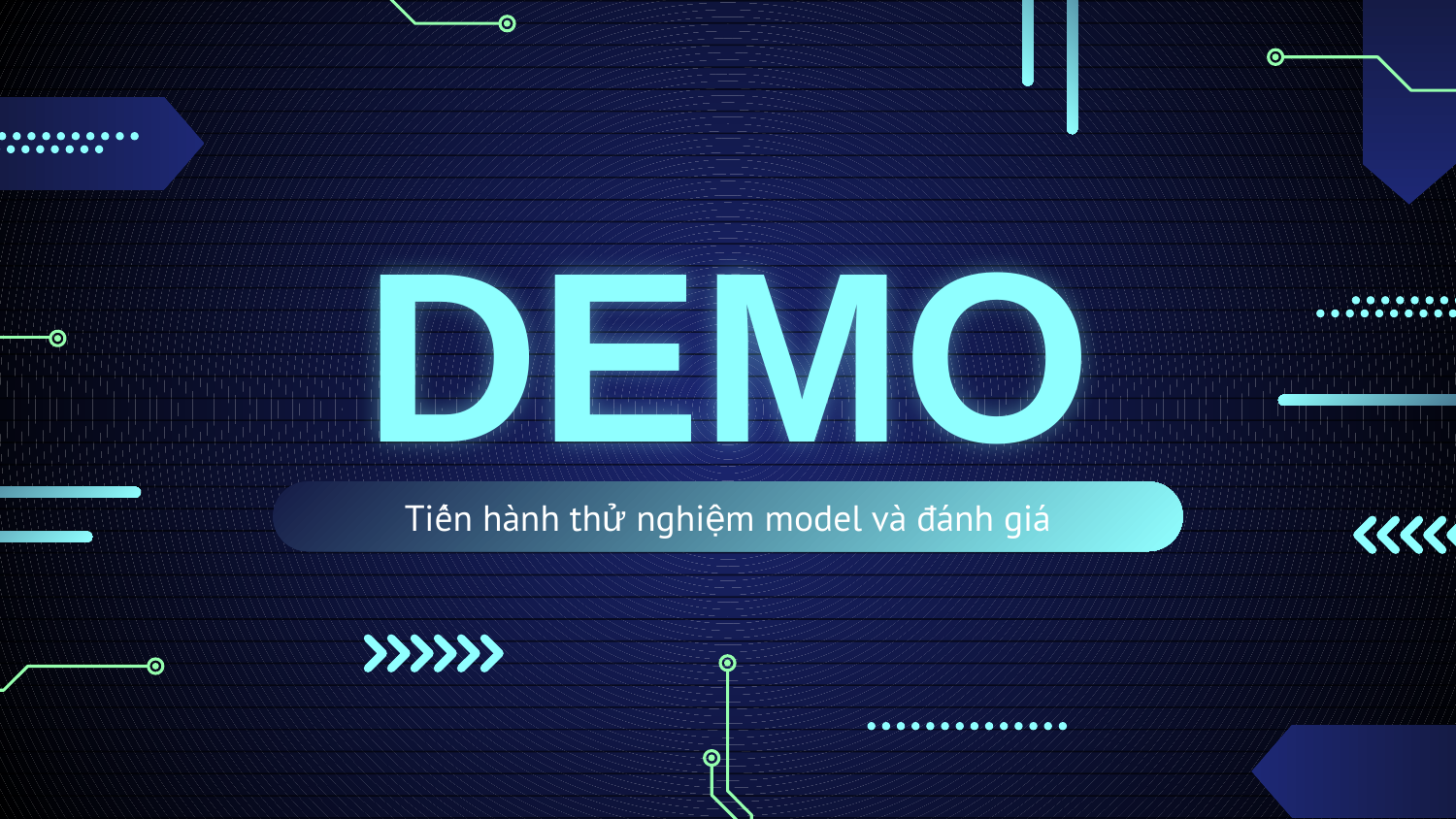

# DEMO

Tiến hành thử nghiệm model và đánh giá